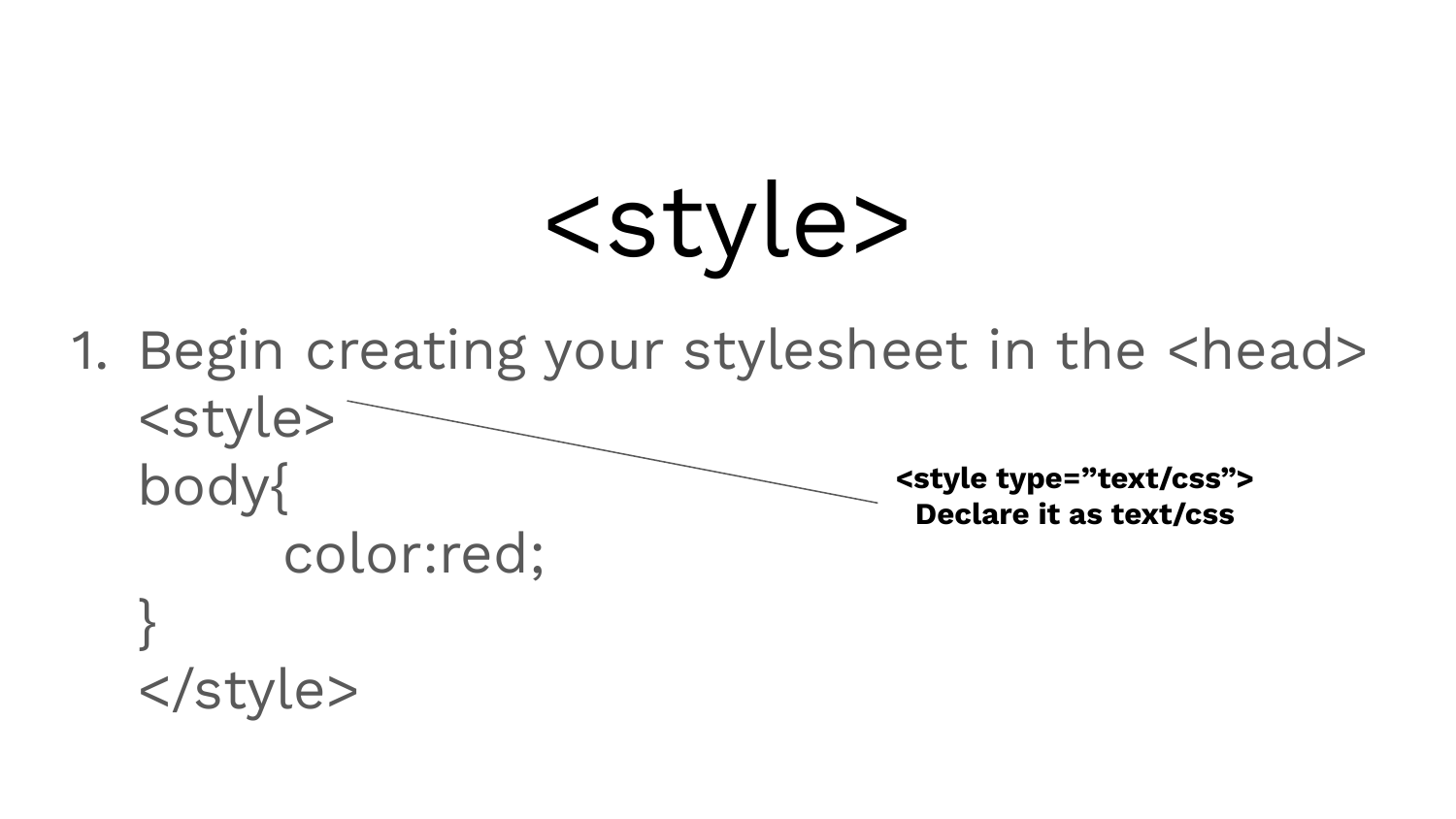

# <style>
Begin creating your stylesheet in the <head>
<style>
body{
	color:red;
}
</style>
<style type=”text/css”>
Declare it as text/css